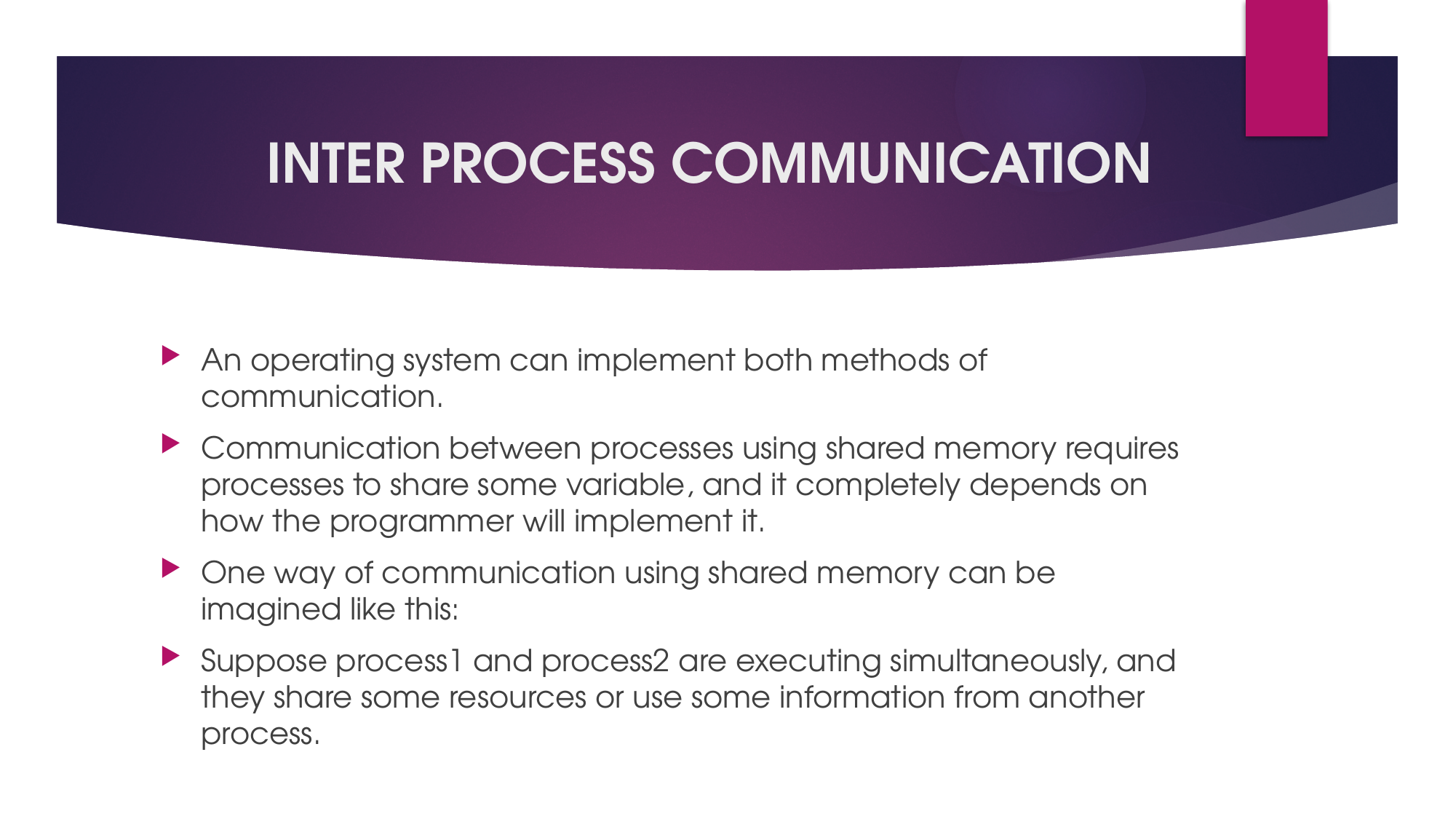

# INTER PROCESS COMMUNICATION
An operating system can implement both methods of communication.
Communication between processes using shared memory requires processes to share some variable, and it completely depends on how the programmer will implement it.
One way of communication using shared memory can be imagined like this:
Suppose process1 and process2 are executing simultaneously, and they share some resources or use some information from another process.